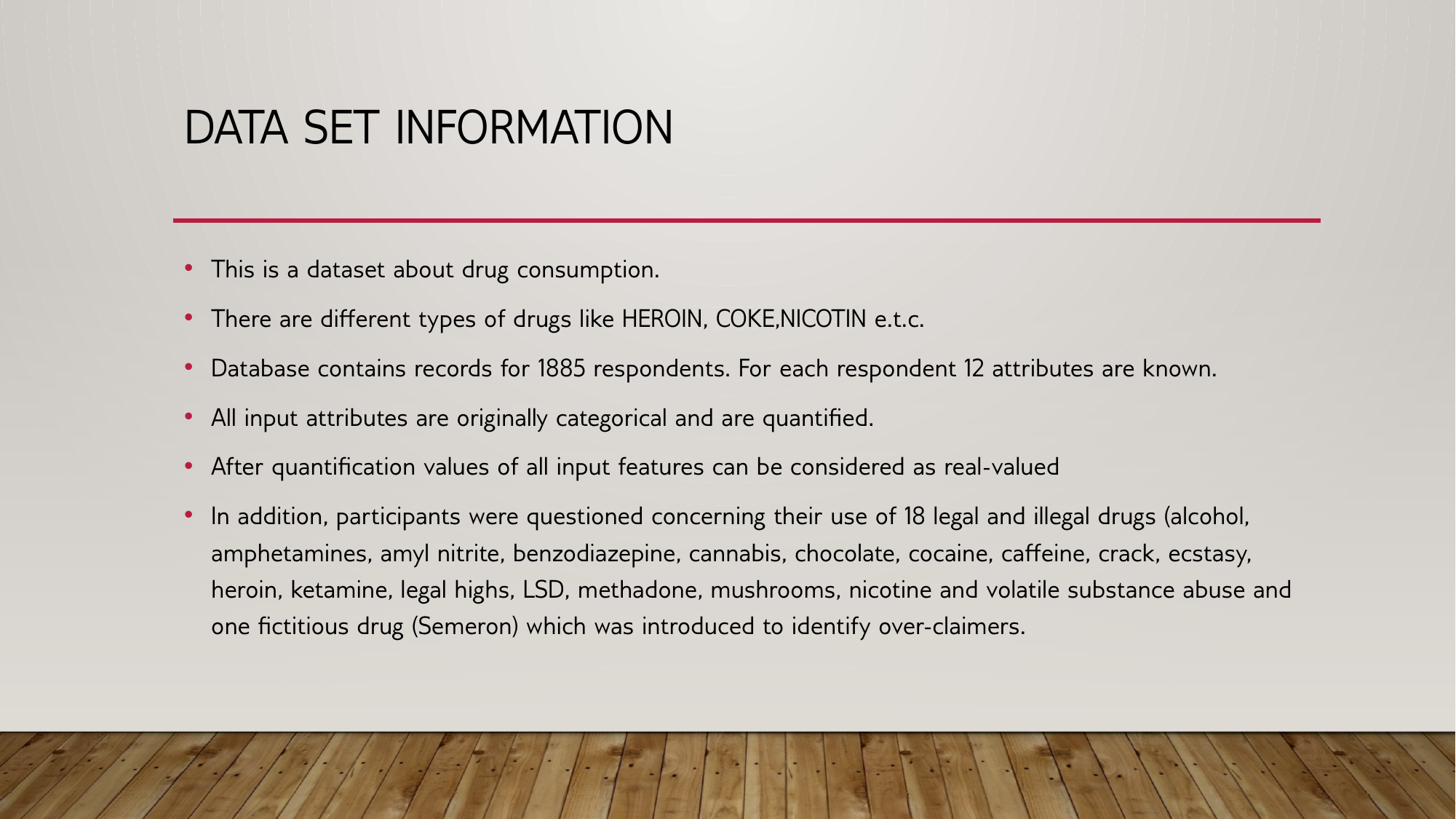

# Data set information
This is a dataset about drug consumption.
There are different types of drugs like HEROIN, COKE,NICOTIN e.t.c.
Database contains records for 1885 respondents. For each respondent 12 attributes are known.
All input attributes are originally categorical and are quantified.
After quantification values of all input features can be considered as real-valued
In addition, participants were questioned concerning their use of 18 legal and illegal drugs (alcohol, amphetamines, amyl nitrite, benzodiazepine, cannabis, chocolate, cocaine, caffeine, crack, ecstasy, heroin, ketamine, legal highs, LSD, methadone, mushrooms, nicotine and volatile substance abuse and one fictitious drug (Semeron) which was introduced to identify over-claimers.